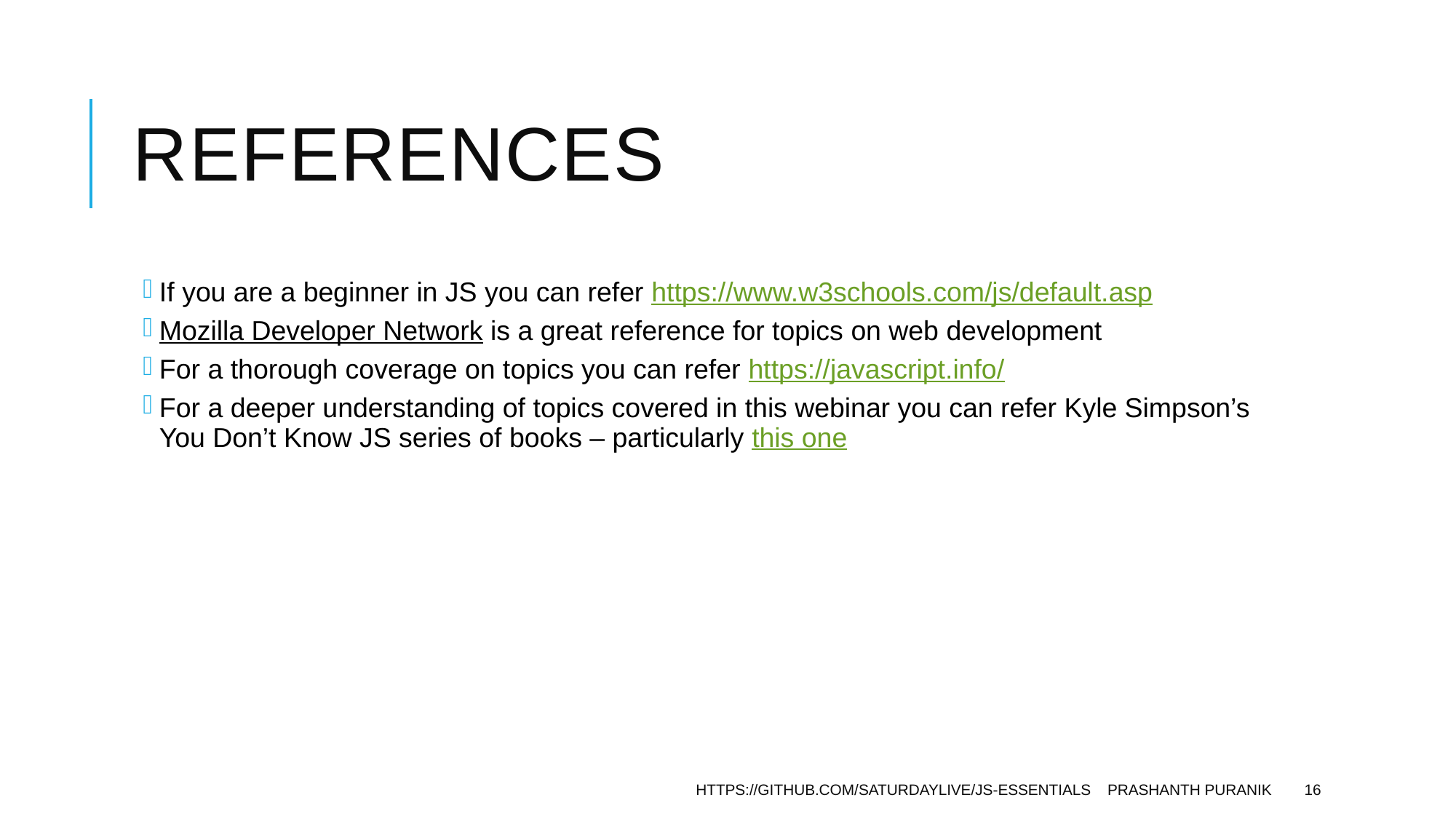

# References
If you are a beginner in JS you can refer https://www.w3schools.com/js/default.asp
Mozilla Developer Network is a great reference for topics on web development
For a thorough coverage on topics you can refer https://javascript.info/
For a deeper understanding of topics covered in this webinar you can refer Kyle Simpson’s You Don’t Know JS series of books – particularly this one
https://github.com/saturdaylive/js-essentials    Prashanth Puranik
16